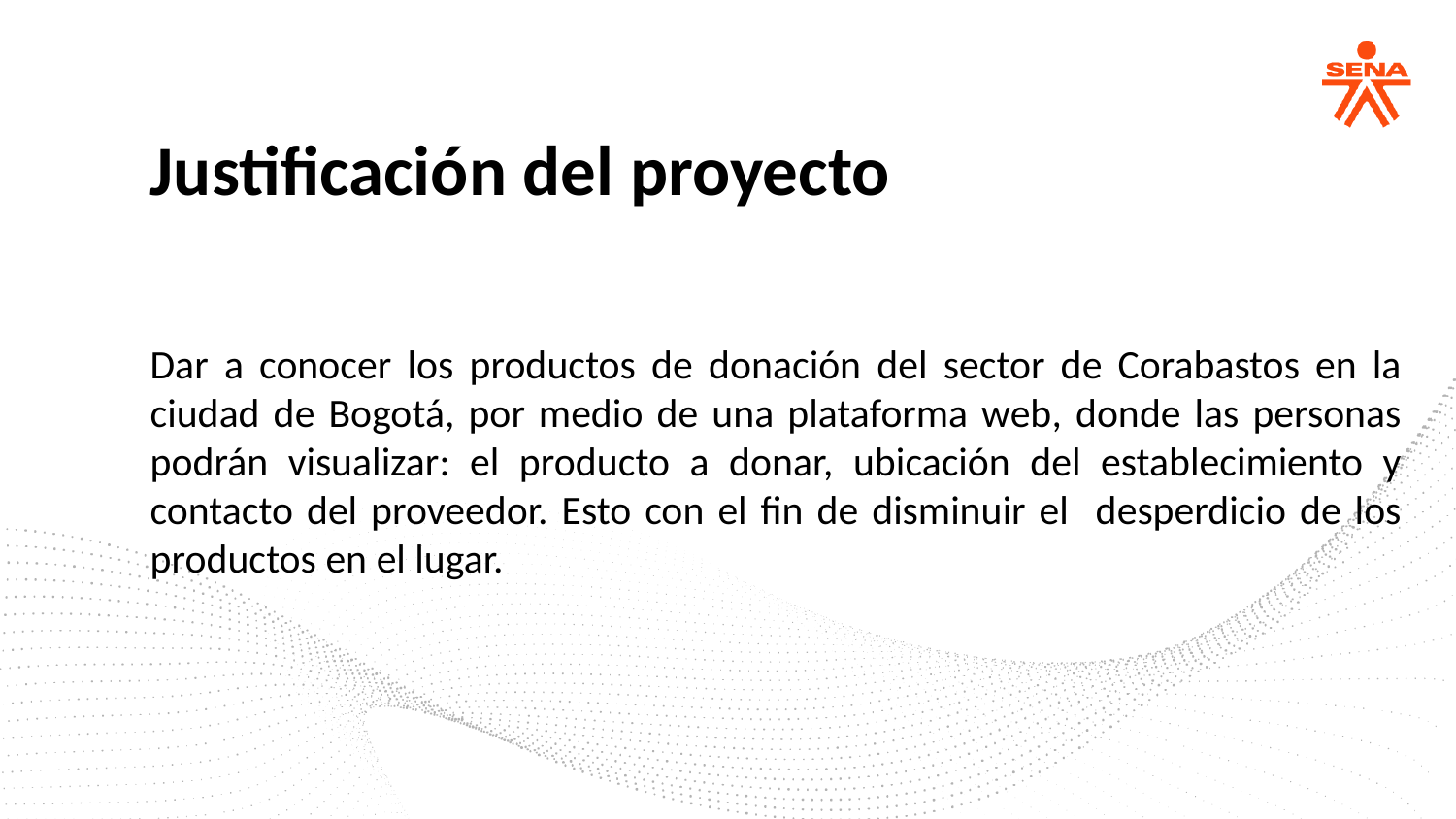

Justificación del proyecto
Dar a conocer los productos de donación del sector de Corabastos en la ciudad de Bogotá, por medio de una plataforma web, donde las personas podrán visualizar: el producto a donar, ubicación del establecimiento y contacto del proveedor. Esto con el fin de disminuir el  desperdicio de los productos en el lugar.